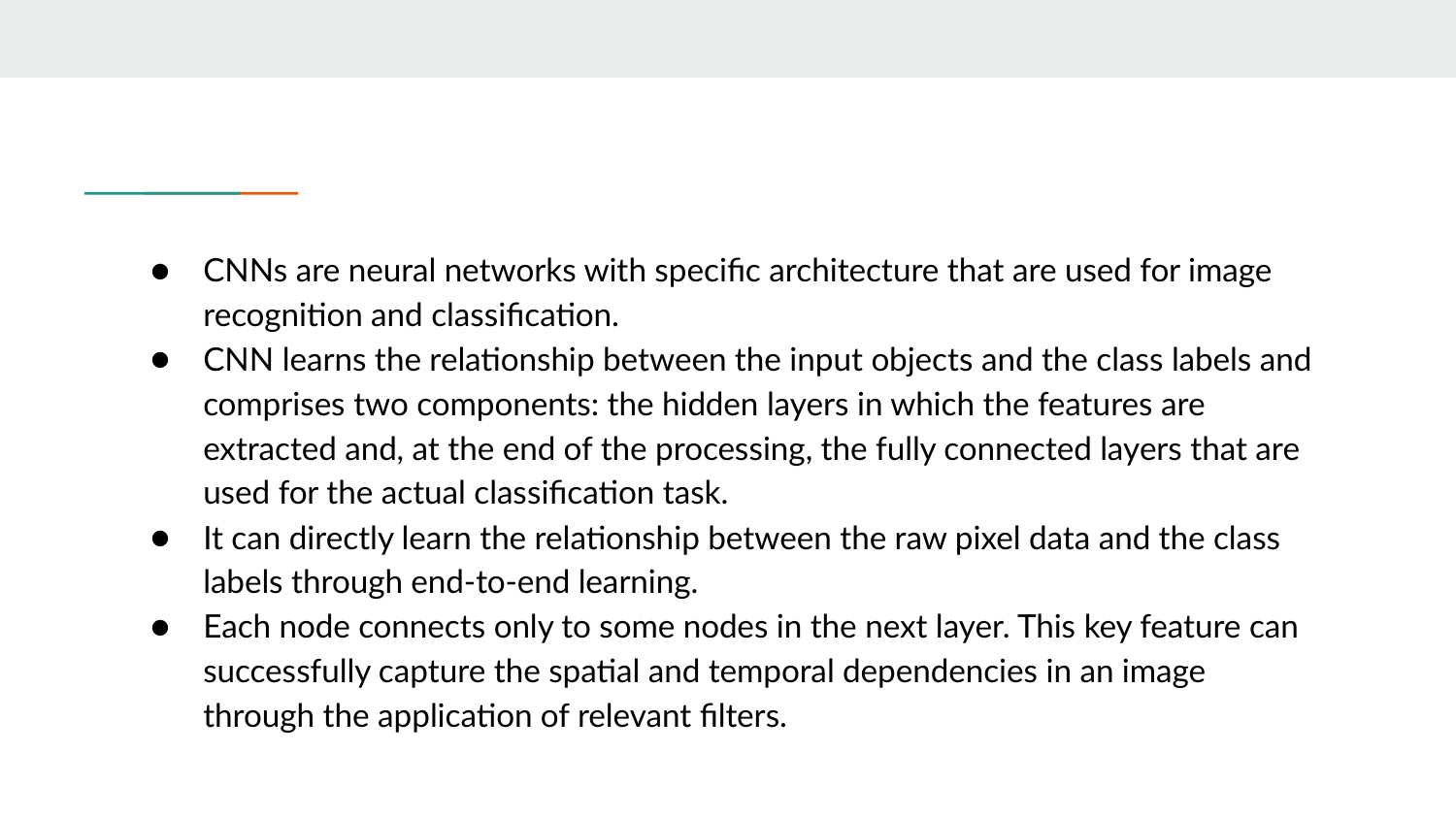

CNNs are neural networks with specific architecture that are used for image recognition and classification.
CNN learns the relationship between the input objects and the class labels and comprises two components: the hidden layers in which the features are extracted and, at the end of the processing, the fully connected layers that are used for the actual classification task.
It can directly learn the relationship between the raw pixel data and the class labels through end-to-end learning.
Each node connects only to some nodes in the next layer. This key feature can successfully capture the spatial and temporal dependencies in an image through the application of relevant filters.